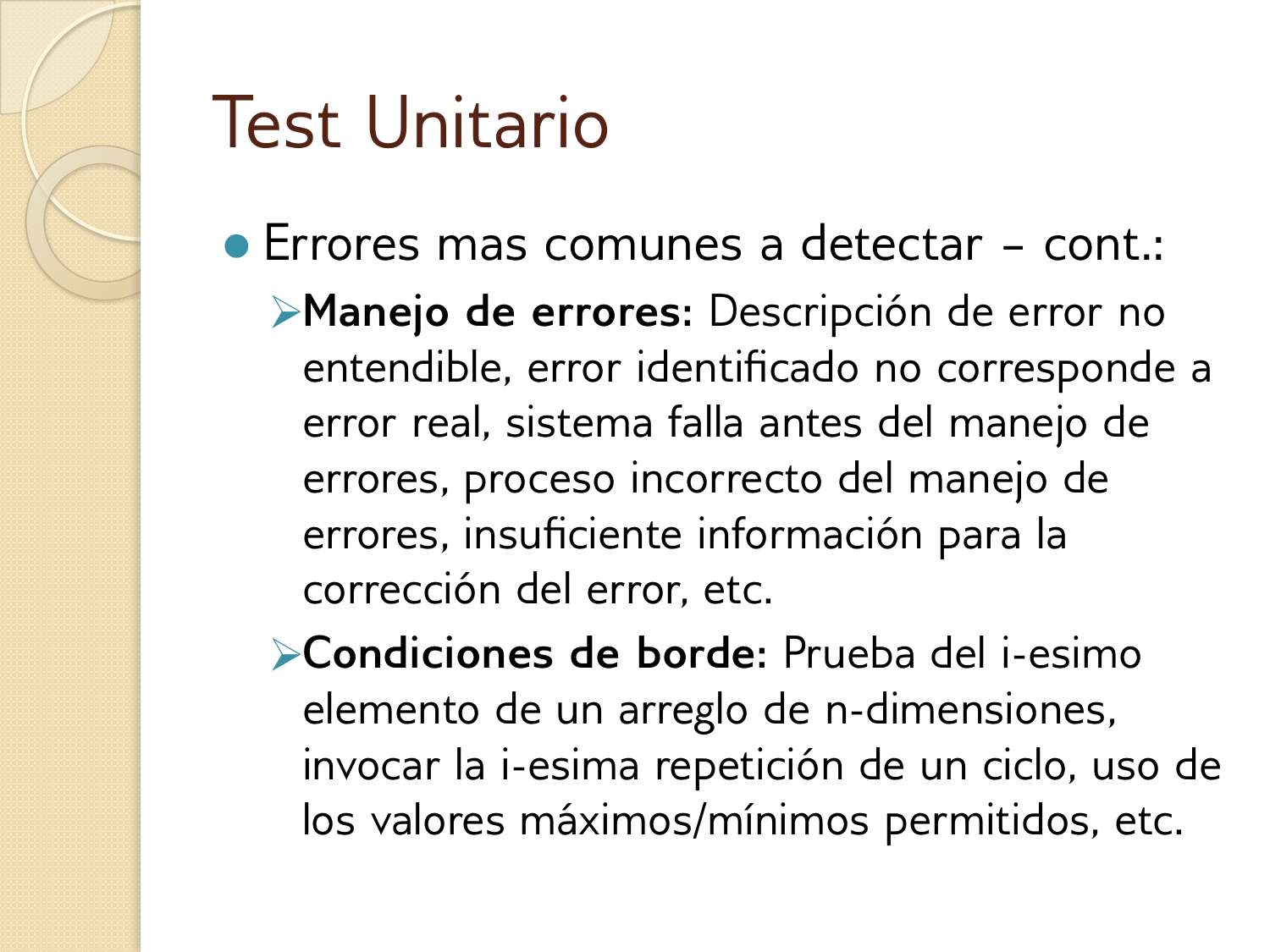

# Test Unitario
Errores mas comunes a detectar – cont.:
Manejo de errores: Descripción de error no entendible, error identificado no corresponde a error real, sistema falla antes del manejo de errores, proceso incorrecto del manejo de errores, insuficiente información para la corrección del error, etc.
Condiciones de borde: Prueba del i-esimo elemento de un arreglo de n-dimensiones, invocar la i-esima repetición de un ciclo, uso de los valores máximos/mínimos permitidos, etc.